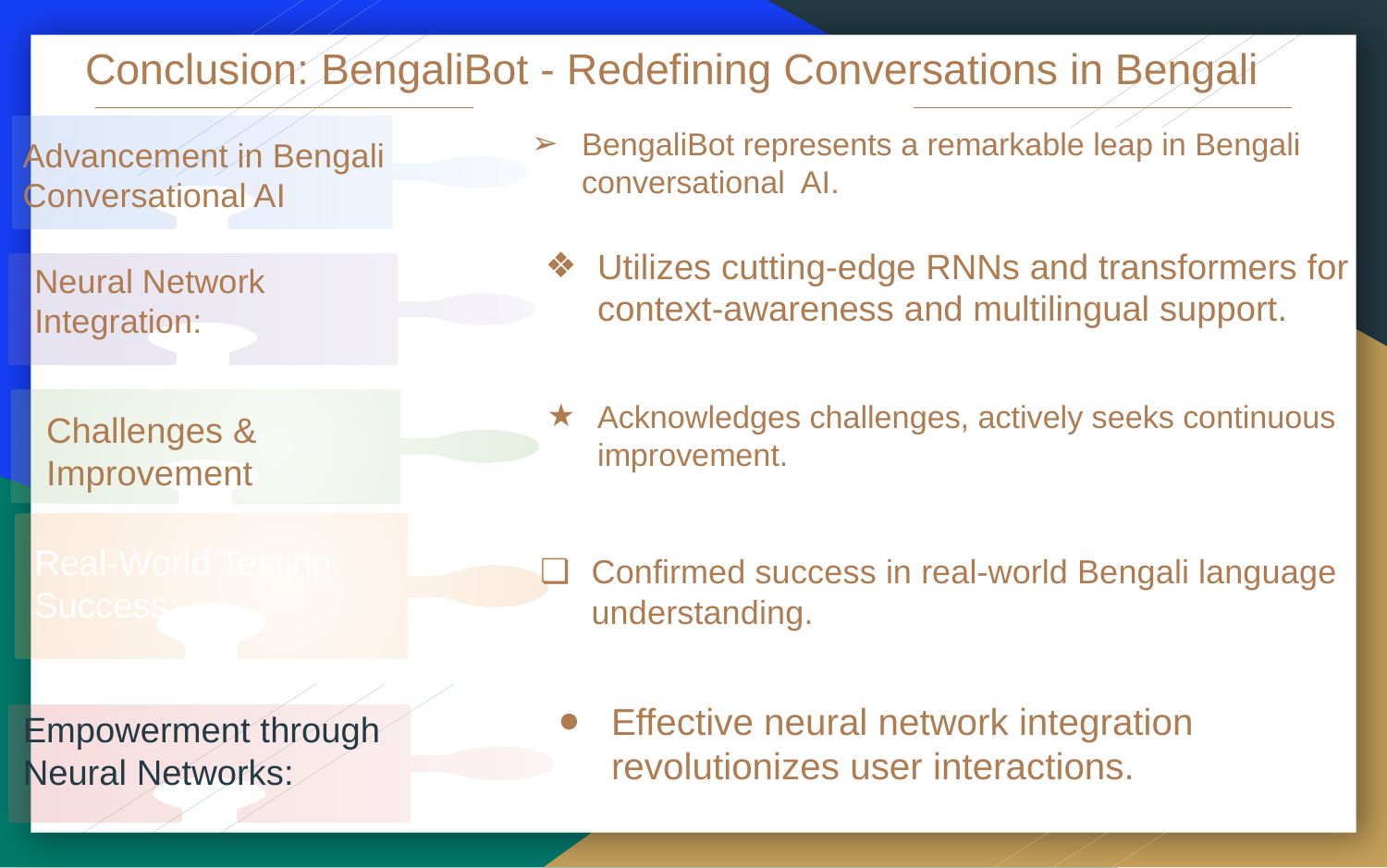

Conclusion: BengaliBot - Redefining Conversations in Bengali

BengaliBot represents a remarkable leap in Bengali
conversational  AI.

Advancement in Bengali Conversational AI

Utilizes cutting-edge RNNs and transformers for context-awareness and multilingual support.
Neural Network
Integration:

Acknowledges challenges, actively seeks continuous improvement.

Challenges &
Improvement

Real-World Testing Success:
Confirmed success in real-world Bengali language understanding.

Effective neural network integration revolutionizes user interactions.
Empowerment through
Neural Networks: